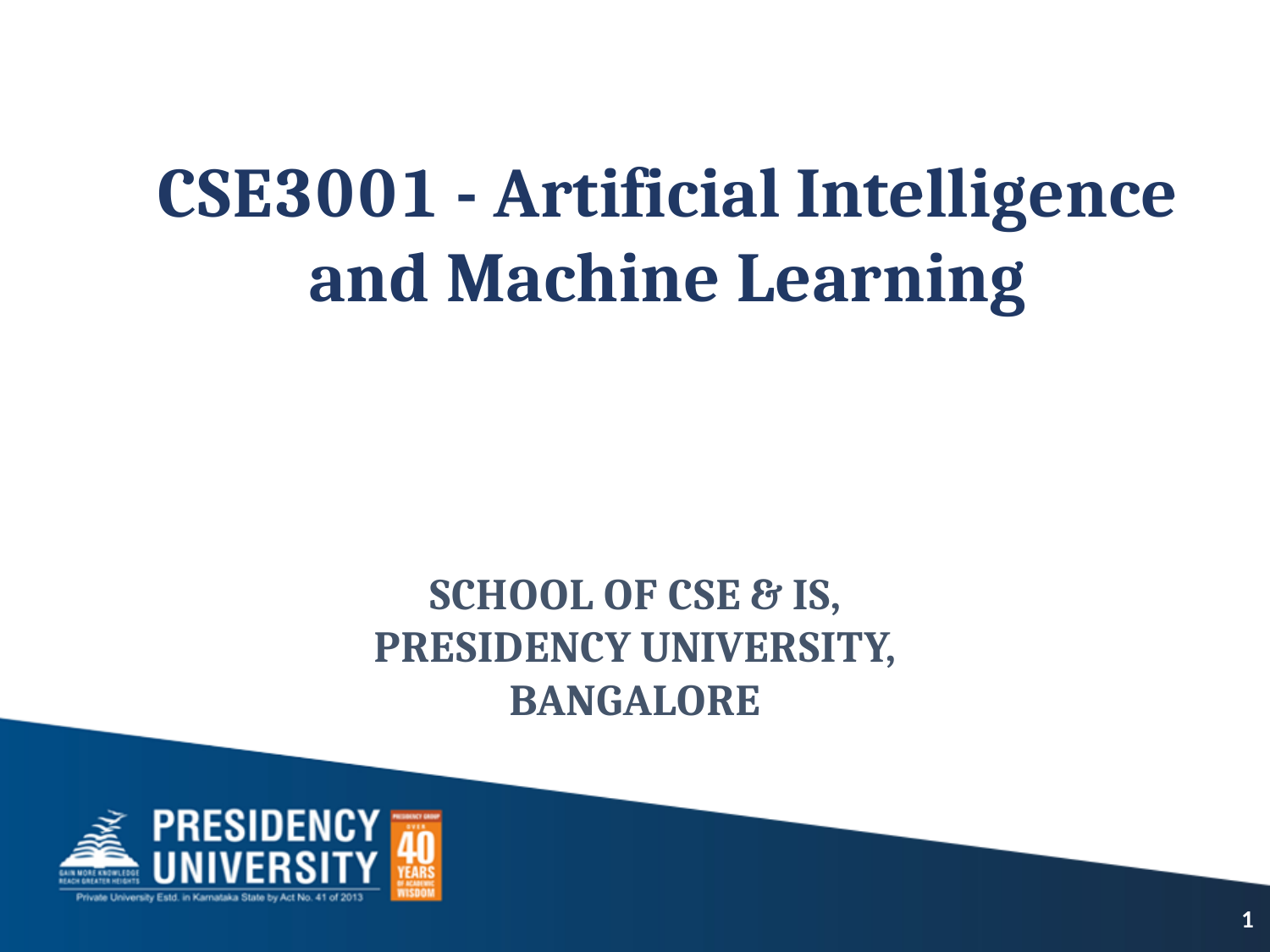

# CSE3001 - Artificial Intelligence and Machine Learning

SCHOOL OF CSE & IS,
PRESIDENCY UNIVERSITY,
BANGALORE

1